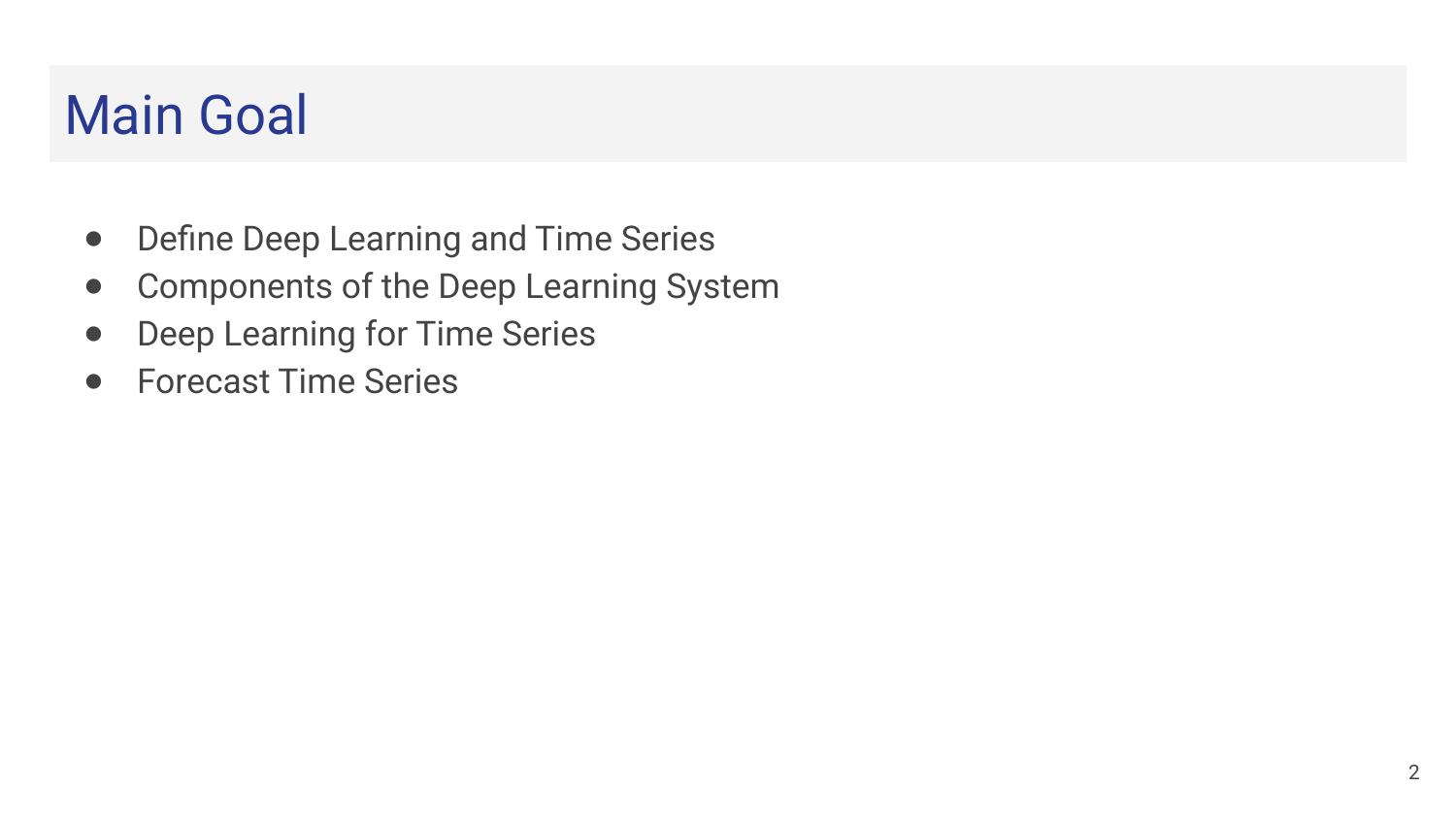

# Main Goal
Define Deep Learning and Time Series
Components of the Deep Learning System
Deep Learning for Time Series
Forecast Time Series
2